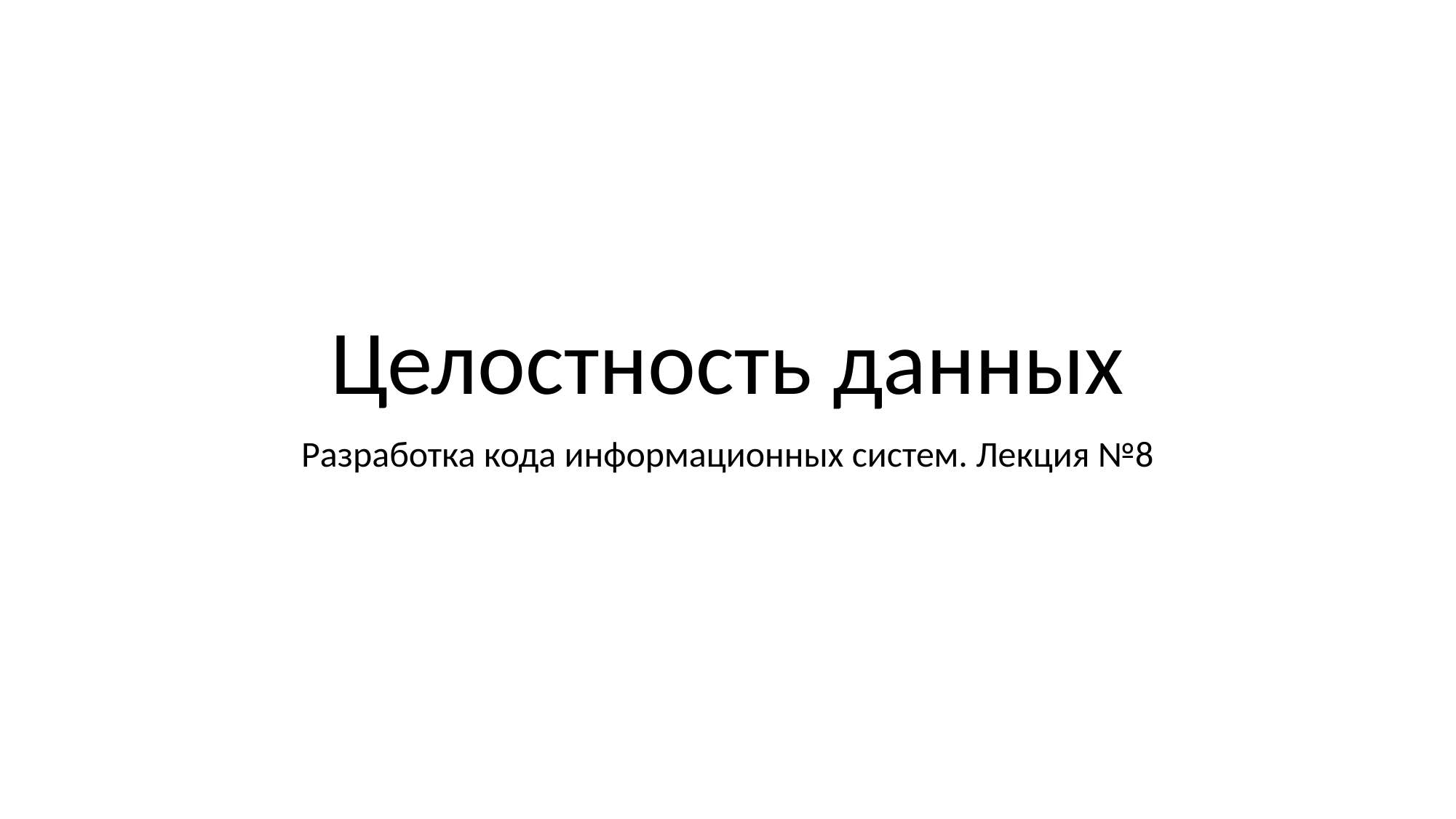

# Целостность данных
Разработка кода информационных систем. Лекция №8